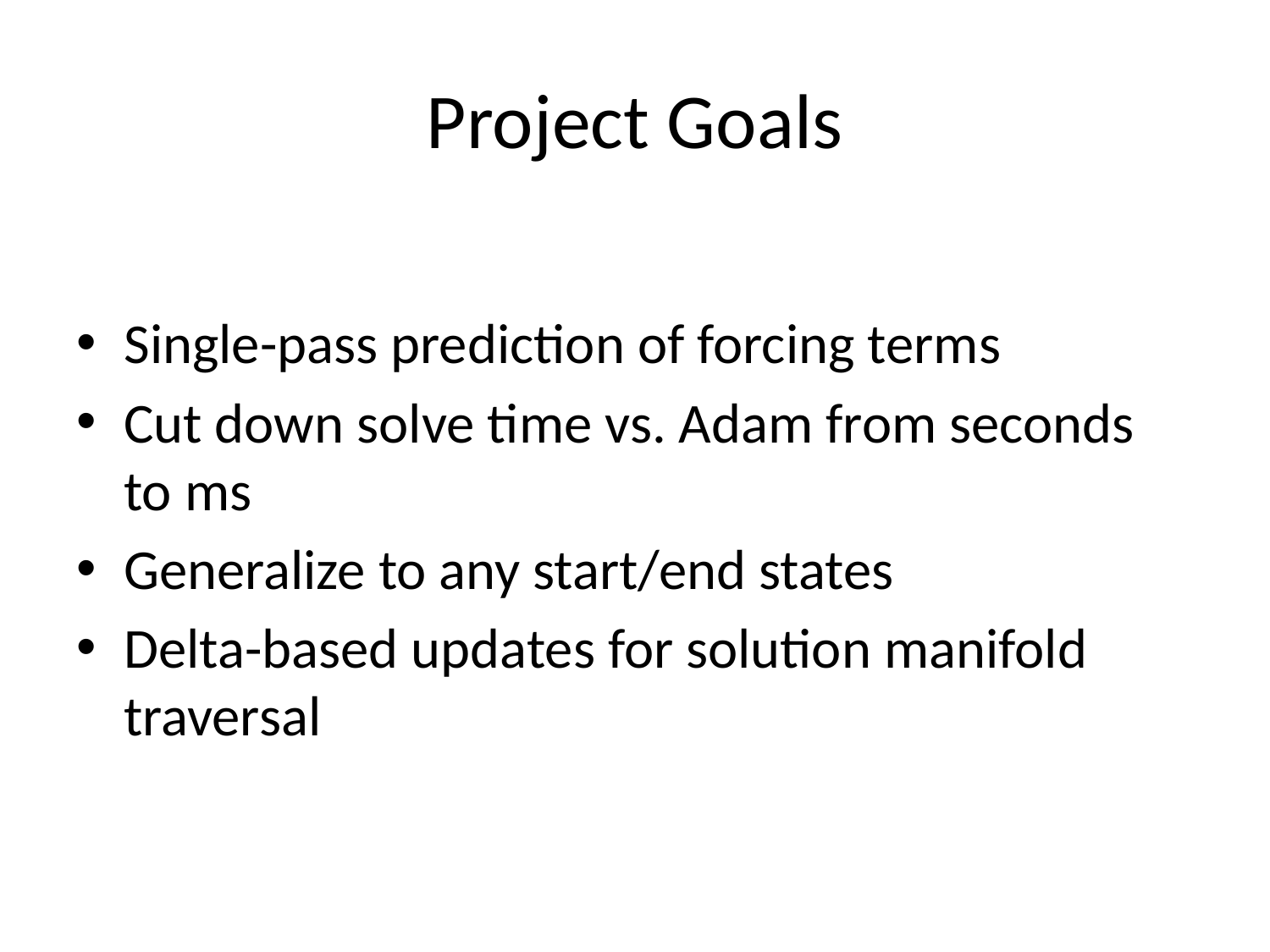

# Project Goals

Single-pass prediction of forcing terms
Cut down solve time vs. Adam from seconds to ms
Generalize to any start/end states
Delta-based updates for solution manifold traversal